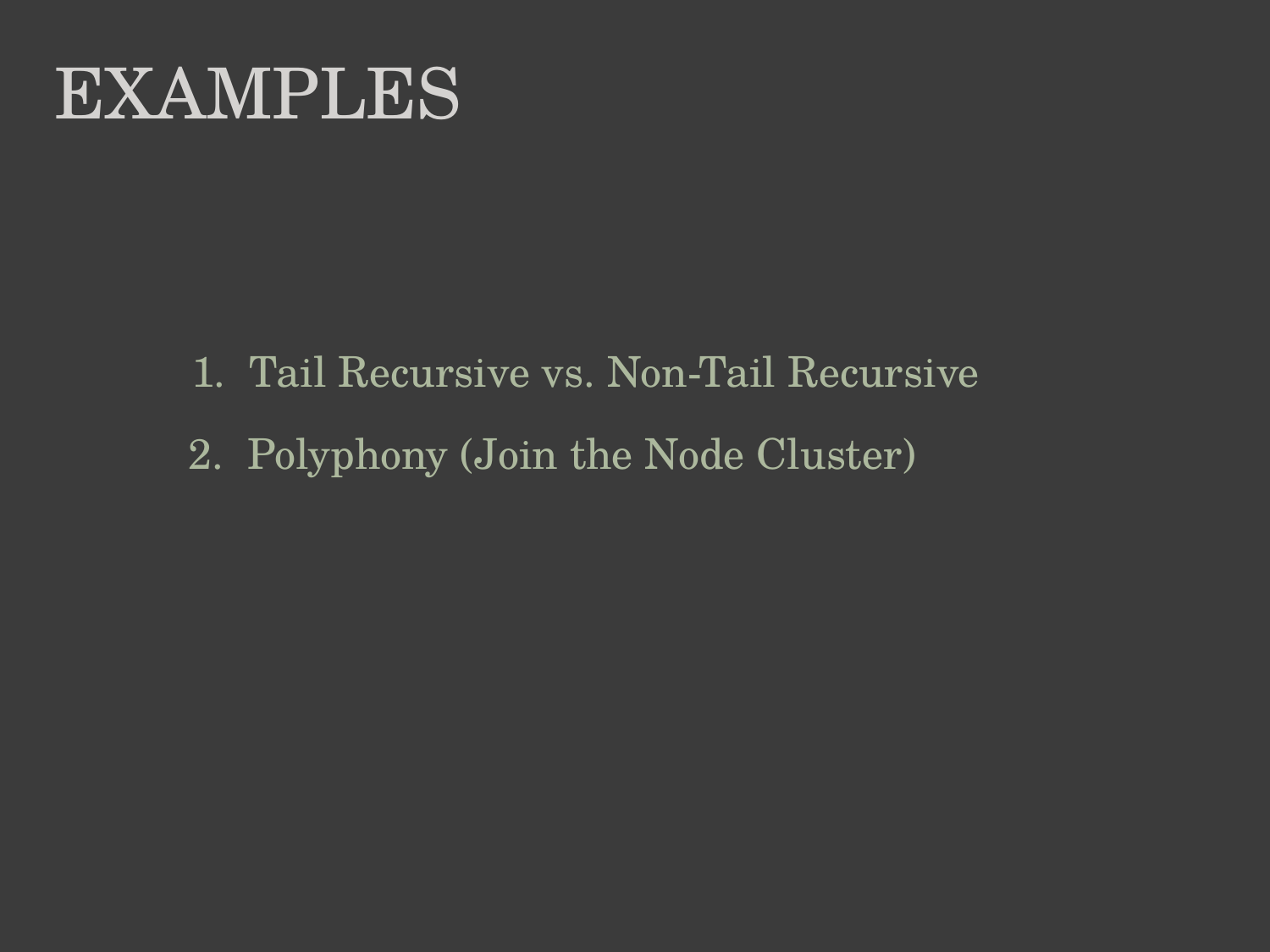

Examples
1.  Tail Recursive vs. Non-Tail Recursive
2.  Polyphony (Join the Node Cluster)